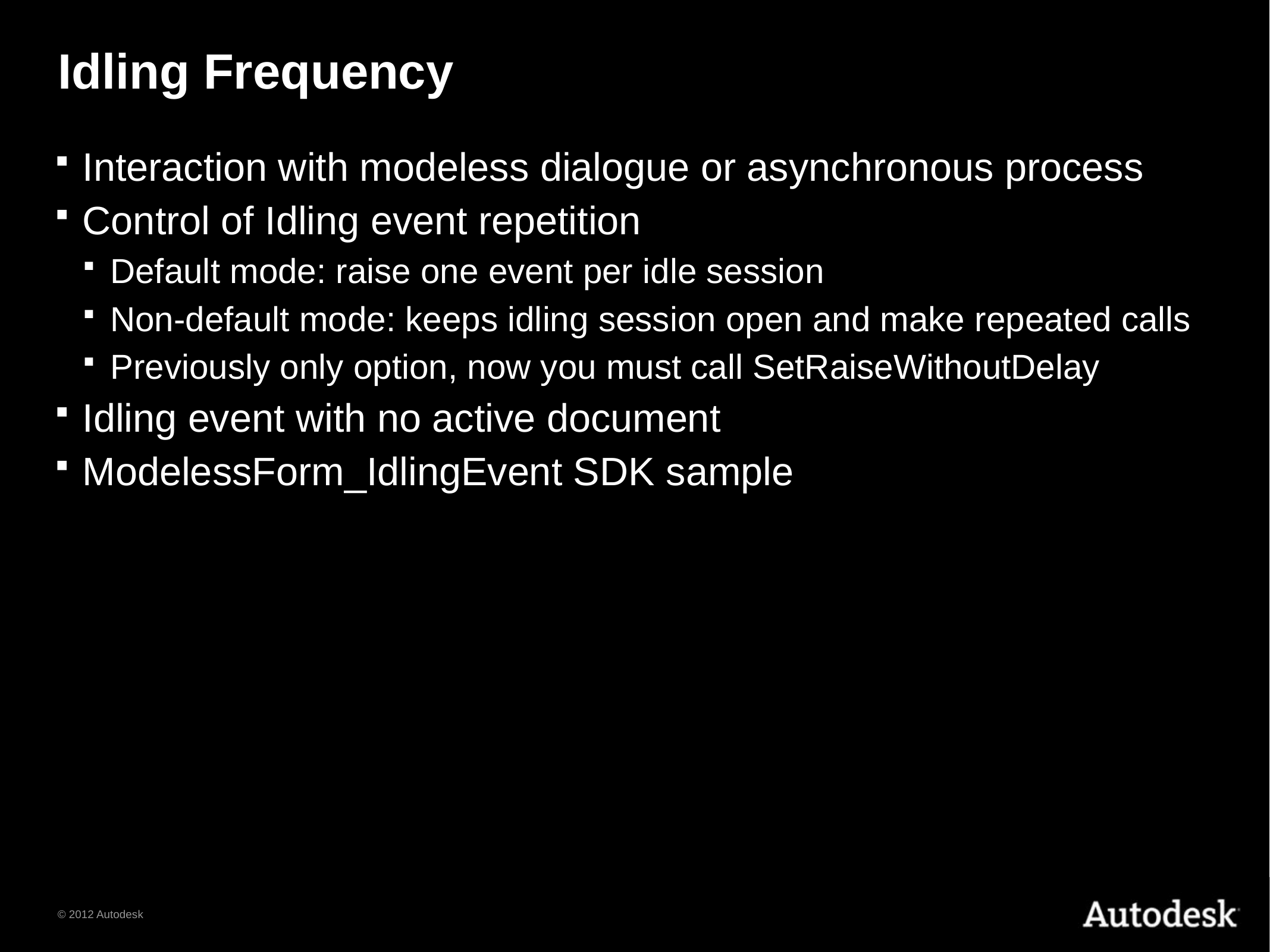

# Idling Frequency
Interaction with modeless dialogue or asynchronous process
Control of Idling event repetition
Default mode: raise one event per idle session
Non-default mode: keeps idling session open and make repeated calls
Previously only option, now you must call SetRaiseWithoutDelay
Idling event with no active document
ModelessForm_IdlingEvent SDK sample